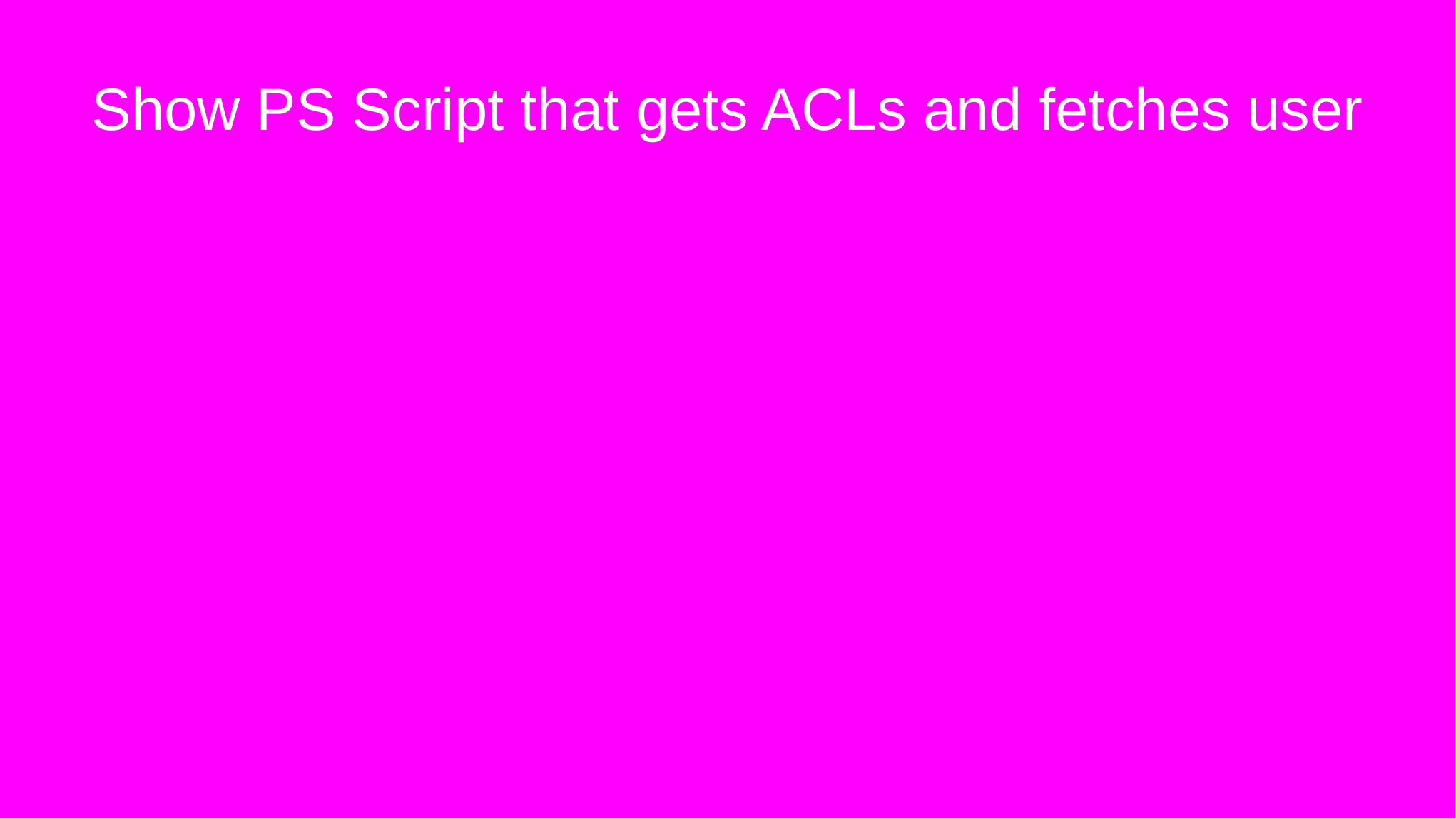

# Show PS Script that gets ACLs and fetches user